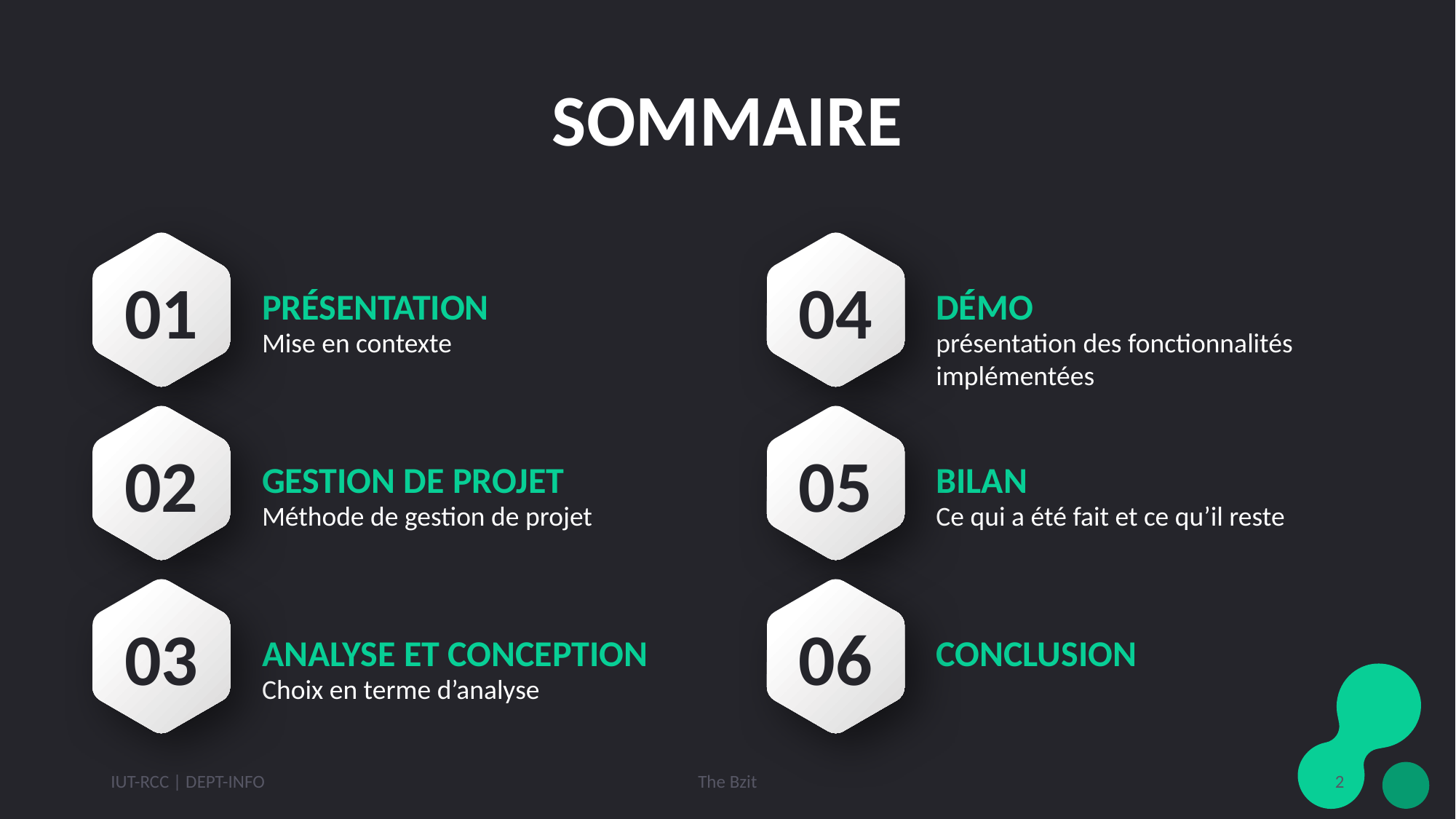

# SOMMAIRE
01
04
Présentation
Mise en contexte
Démo
présentation des fonctionnalités implémentées
02
05
Gestion de projet
Méthode de gestion de projet
BILAN
Ce qui a été fait et ce qu’il reste
Analyse ET Conception
Choix en terme d’analyse
03
06
Conclusion

IUT-RCC | DEPT-INFO
The Bzit
2